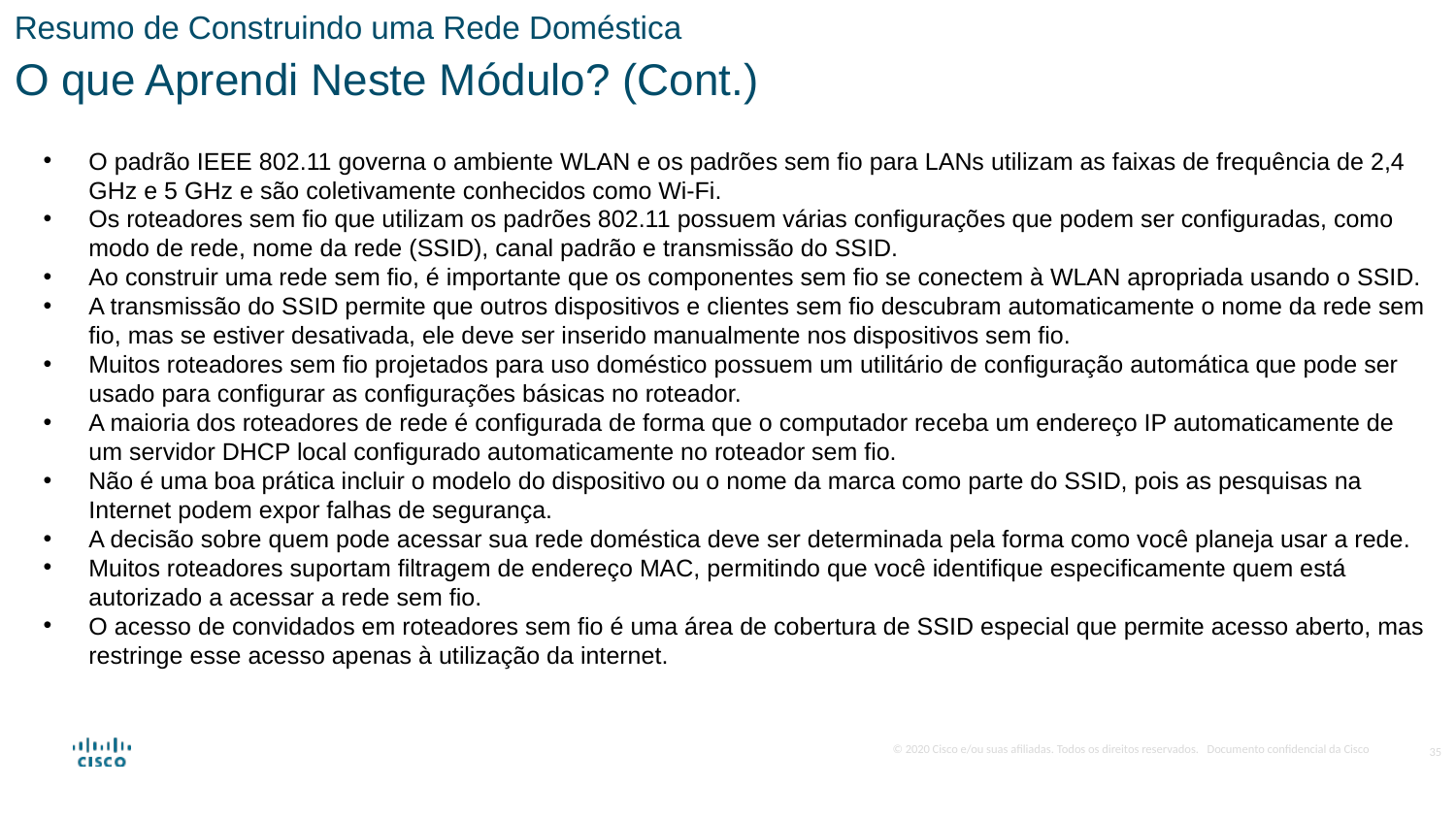

Resumo de Construindo uma Rede Doméstica
O que Aprendi Neste Módulo? (Cont.)
O padrão IEEE 802.11 governa o ambiente WLAN e os padrões sem fio para LANs utilizam as faixas de frequência de 2,4 GHz e 5 GHz e são coletivamente conhecidos como Wi-Fi.
Os roteadores sem fio que utilizam os padrões 802.11 possuem várias configurações que podem ser configuradas, como modo de rede, nome da rede (SSID), canal padrão e transmissão do SSID.
Ao construir uma rede sem fio, é importante que os componentes sem fio se conectem à WLAN apropriada usando o SSID.
A transmissão do SSID permite que outros dispositivos e clientes sem fio descubram automaticamente o nome da rede sem fio, mas se estiver desativada, ele deve ser inserido manualmente nos dispositivos sem fio.
Muitos roteadores sem fio projetados para uso doméstico possuem um utilitário de configuração automática que pode ser usado para configurar as configurações básicas no roteador.
A maioria dos roteadores de rede é configurada de forma que o computador receba um endereço IP automaticamente de um servidor DHCP local configurado automaticamente no roteador sem fio.
Não é uma boa prática incluir o modelo do dispositivo ou o nome da marca como parte do SSID, pois as pesquisas na Internet podem expor falhas de segurança.
A decisão sobre quem pode acessar sua rede doméstica deve ser determinada pela forma como você planeja usar a rede.
Muitos roteadores suportam filtragem de endereço MAC, permitindo que você identifique especificamente quem está autorizado a acessar a rede sem fio.
O acesso de convidados em roteadores sem fio é uma área de cobertura de SSID especial que permite acesso aberto, mas restringe esse acesso apenas à utilização da internet.

35